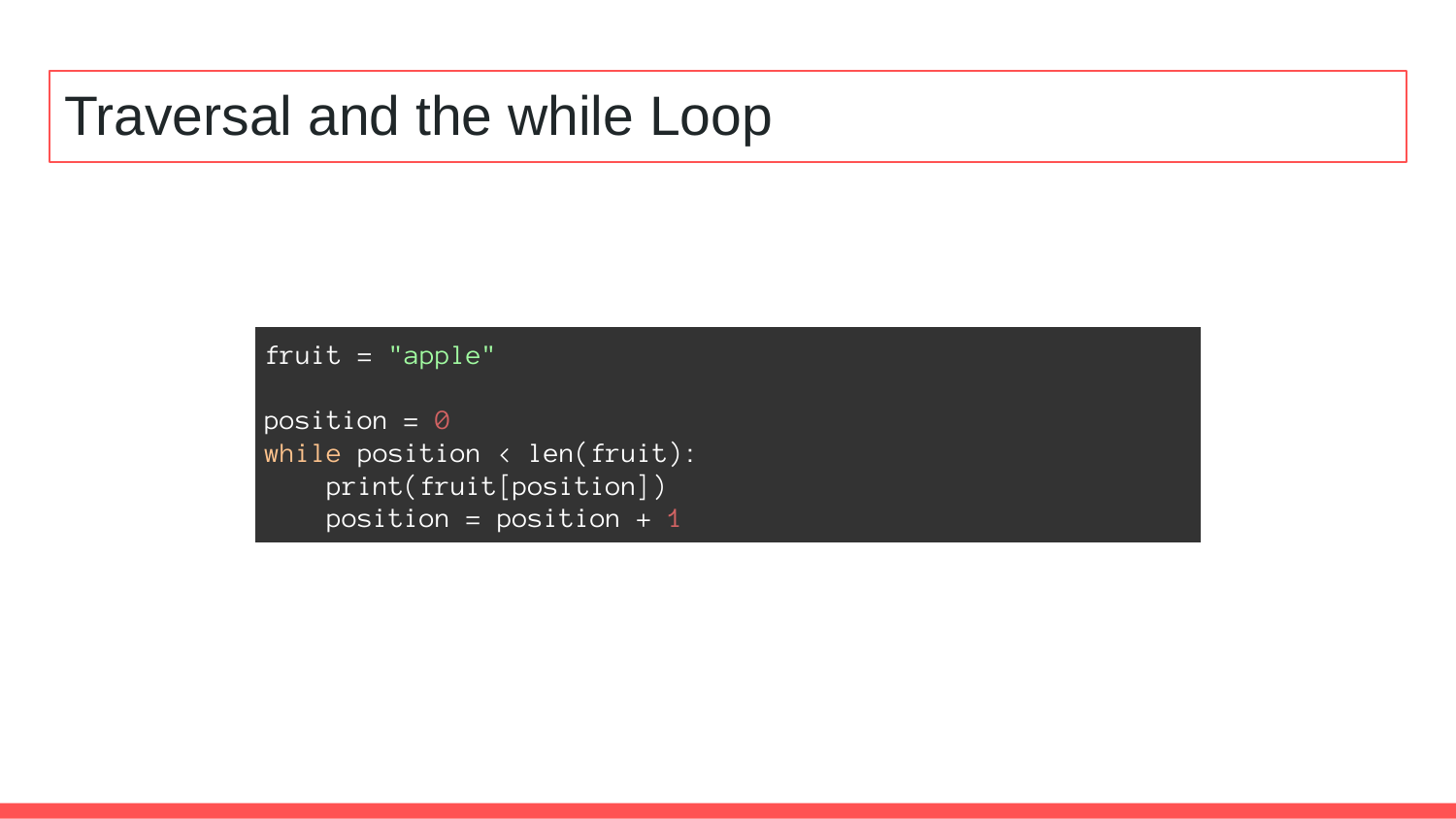

# Traversal and the while Loop

| fruit = "apple" position = 0 while position < len(fruit): print(fruit[position]) position = position + 1 |
| --- |